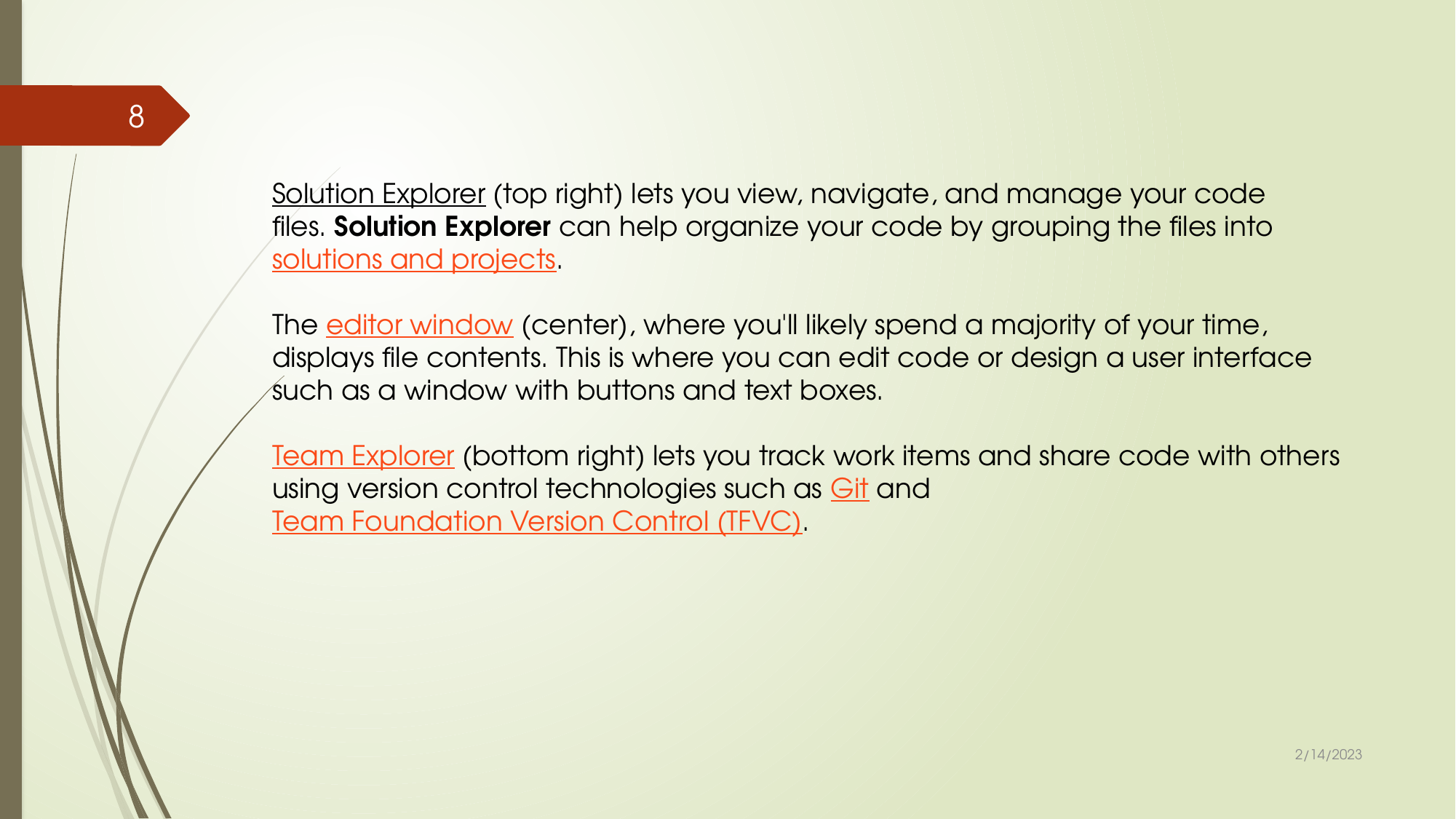

8
Solution Explorer (top right) lets you view, navigate, and manage your code files. Solution Explorer can help organize your code by grouping the files into solutions and projects.

The editor window (center), where you'll likely spend a majority of your time, displays file contents. This is where you can edit code or design a user interface such as a window with buttons and text boxes.

Team Explorer (bottom right) lets you track work items and share code with others using version control technologies such as Git and Team Foundation Version Control (TFVC).

2/14/2023